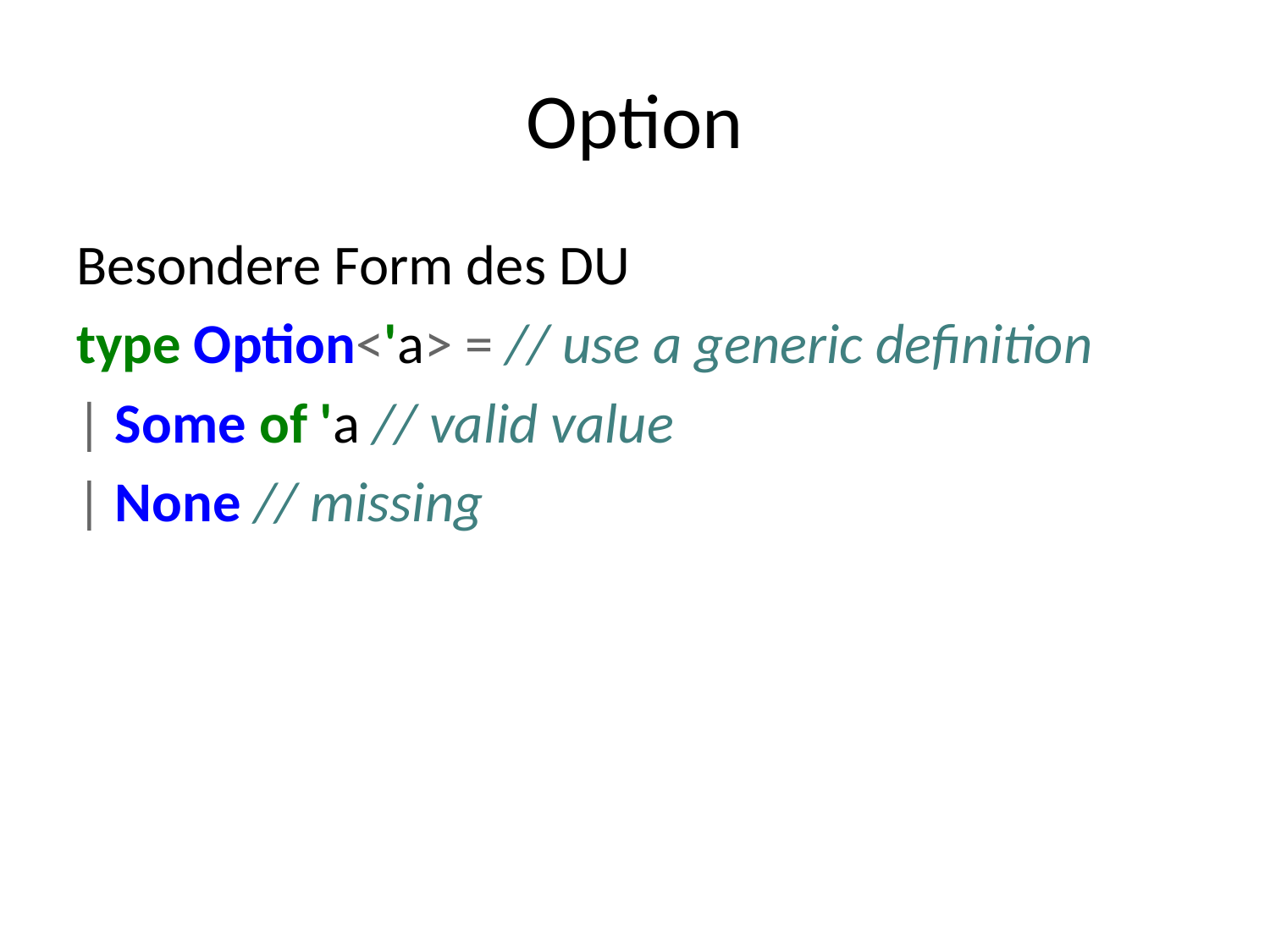

# Option
Besondere Form des DU
type Option<'a> = // use a generic definition
| Some of 'a // valid value
| None // missing